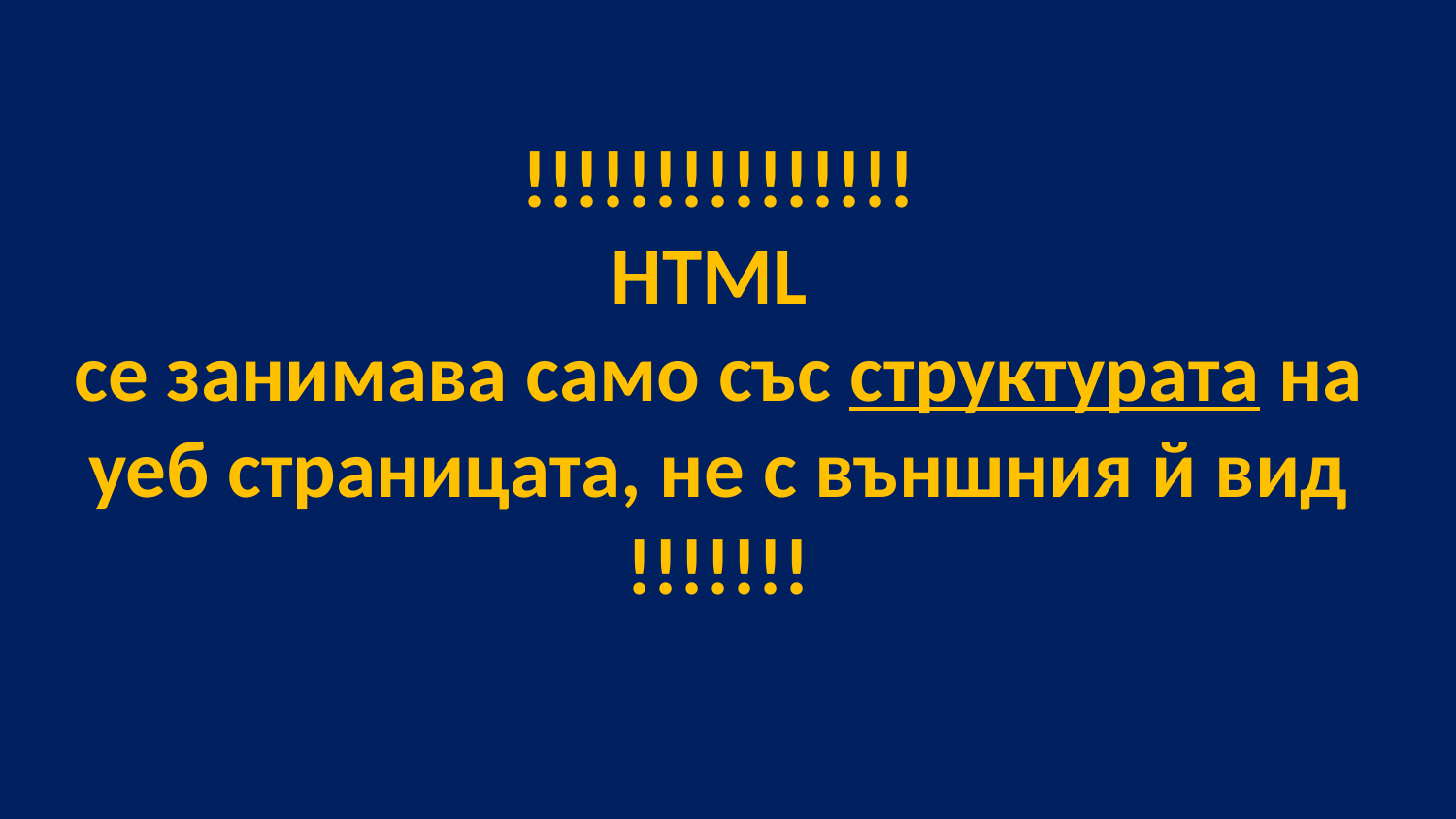

# !!!!!!!!!!!!!!! HTML се занимава само със структурата на уеб страницата, не с външния й вид !!!!!!!